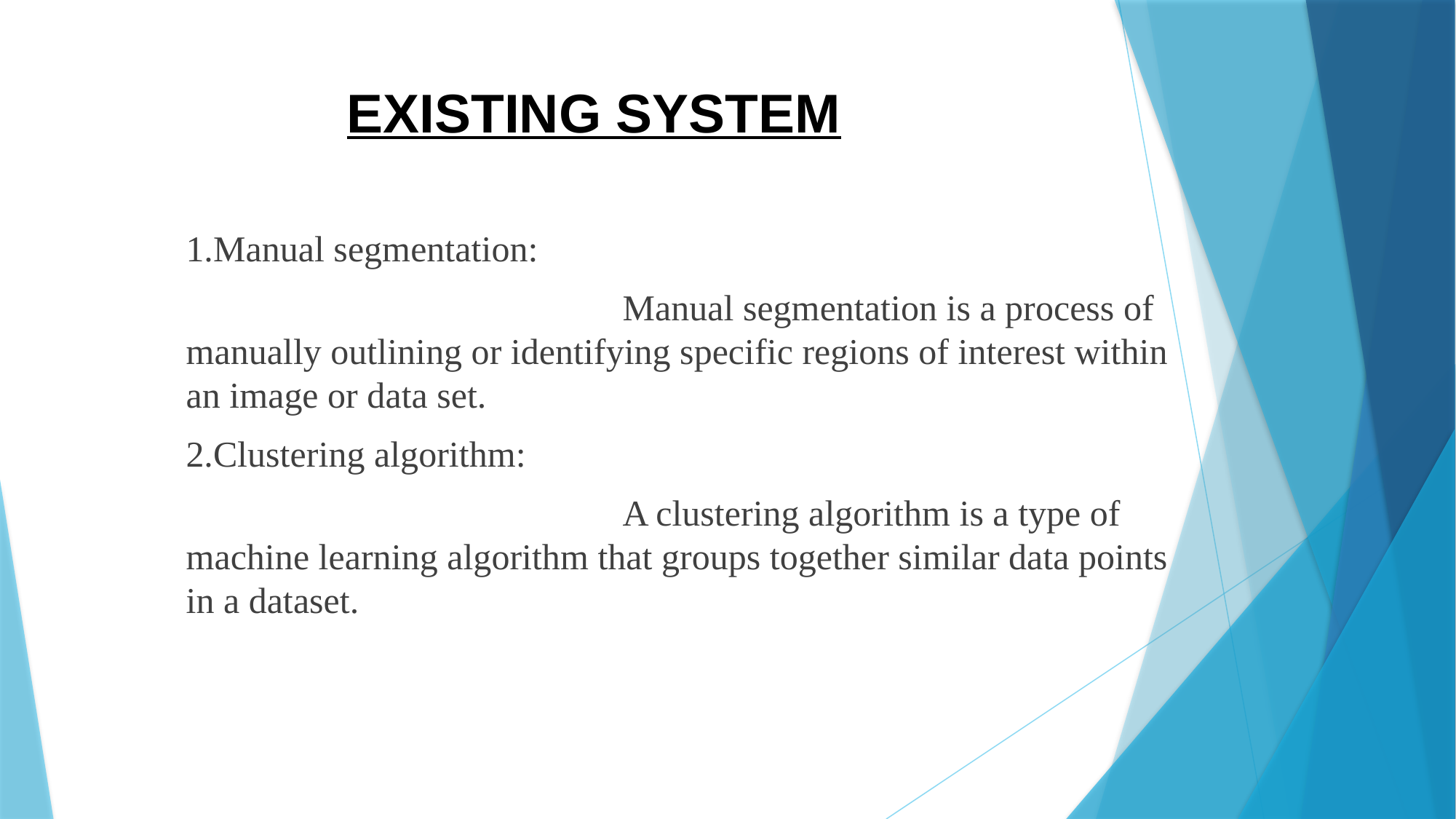

# EXISTING SYSTEM
1.Manual segmentation:
				Manual segmentation is a process of manually outlining or identifying specific regions of interest within an image or data set.
2.Clustering algorithm:
				A clustering algorithm is a type of machine learning algorithm that groups together similar data points in a dataset.